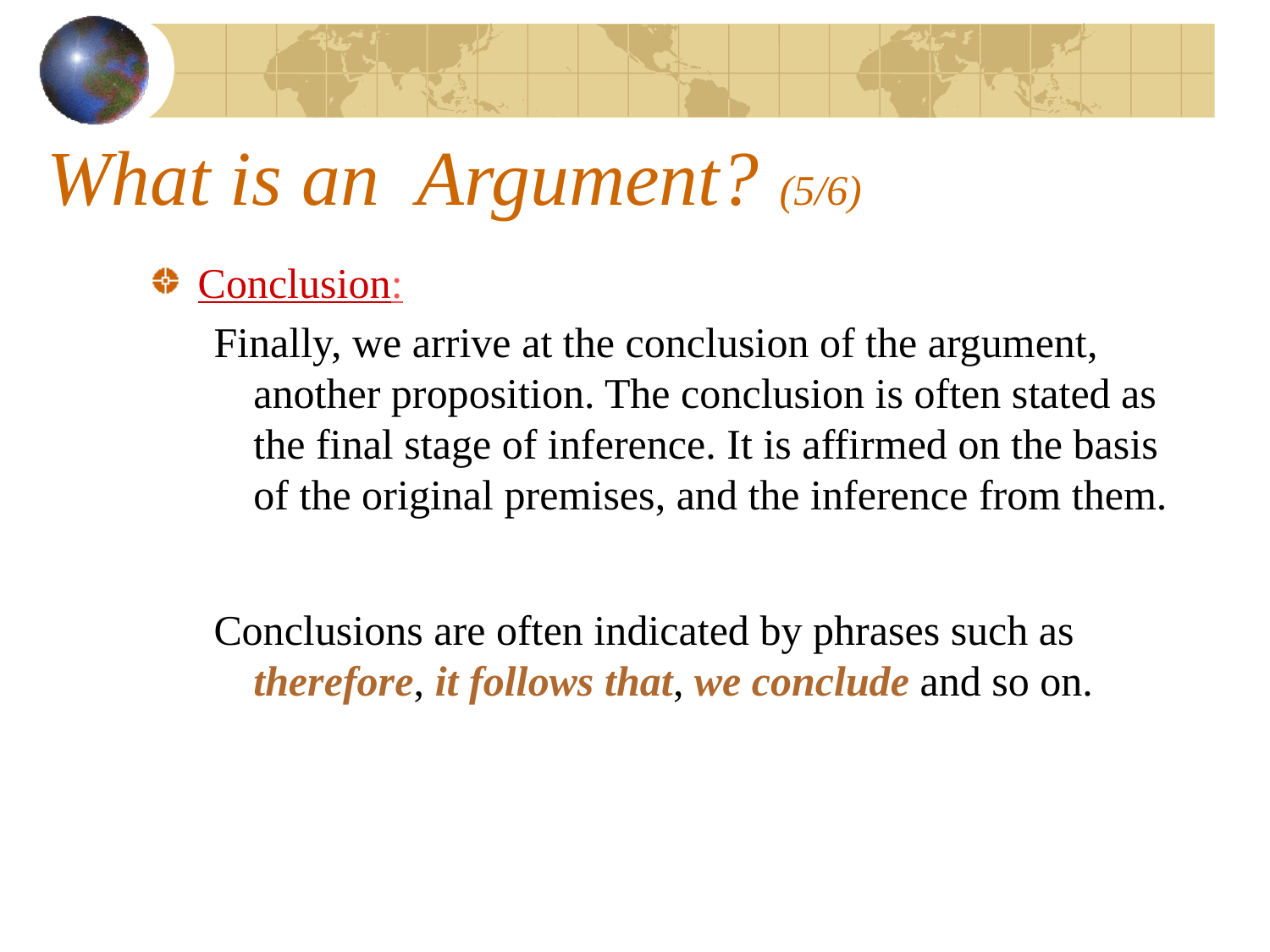

# What is an  Argument? (5/6)
Conclusion:
Finally, we arrive at the conclusion of the argument, another proposition. The conclusion is often stated as the final stage of inference. It is affirmed on the basis of the original premises, and the inference from them.

Conclusions are often indicated by phrases such as therefore, it follows that, we conclude and so on.